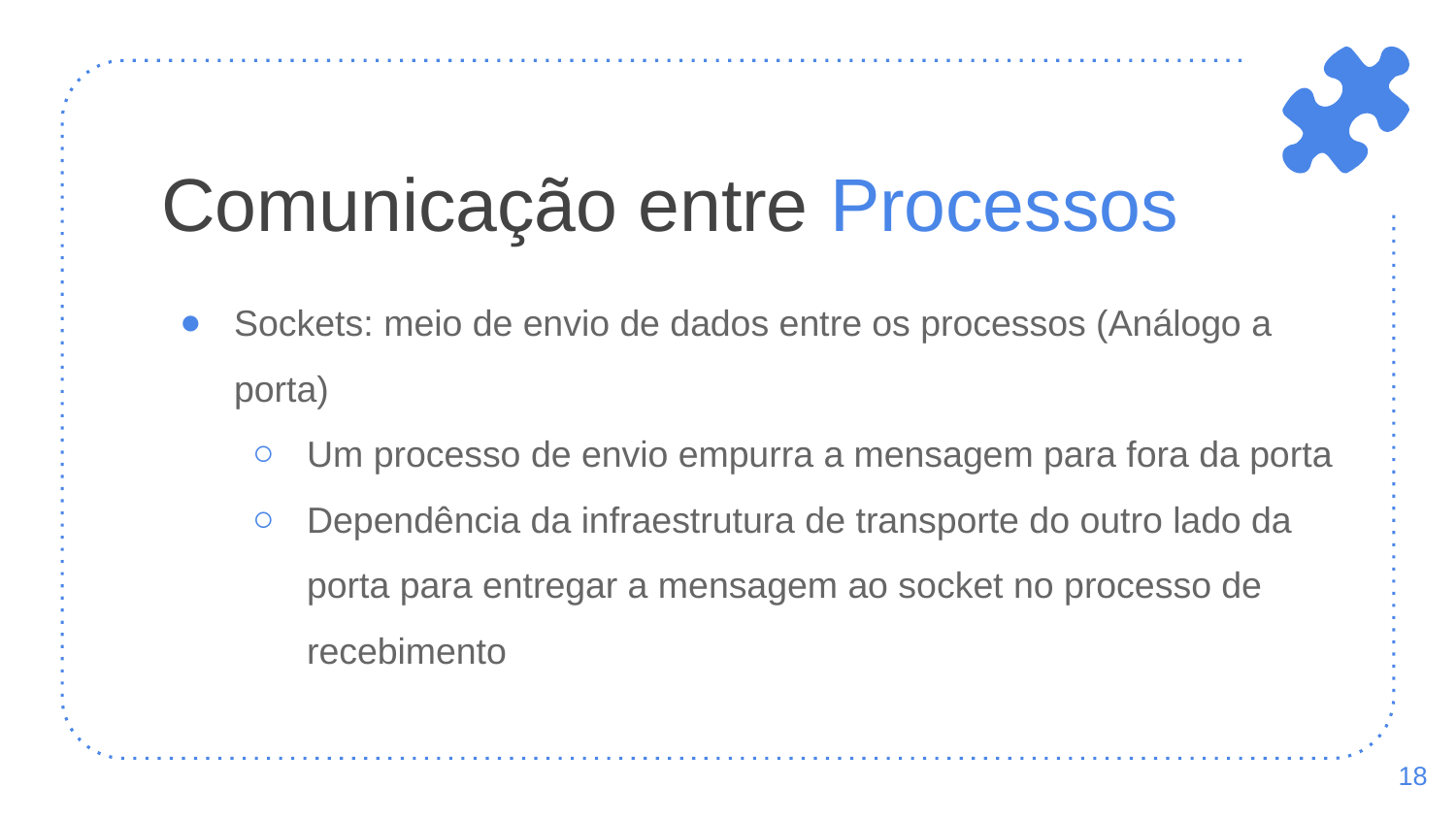

# Comunicação entre Processos
Sockets: meio de envio de dados entre os processos (Análogo a porta)
Um processo de envio empurra a mensagem para fora da porta
Dependência da infraestrutura de transporte do outro lado da porta para entregar a mensagem ao socket no processo de recebimento
18